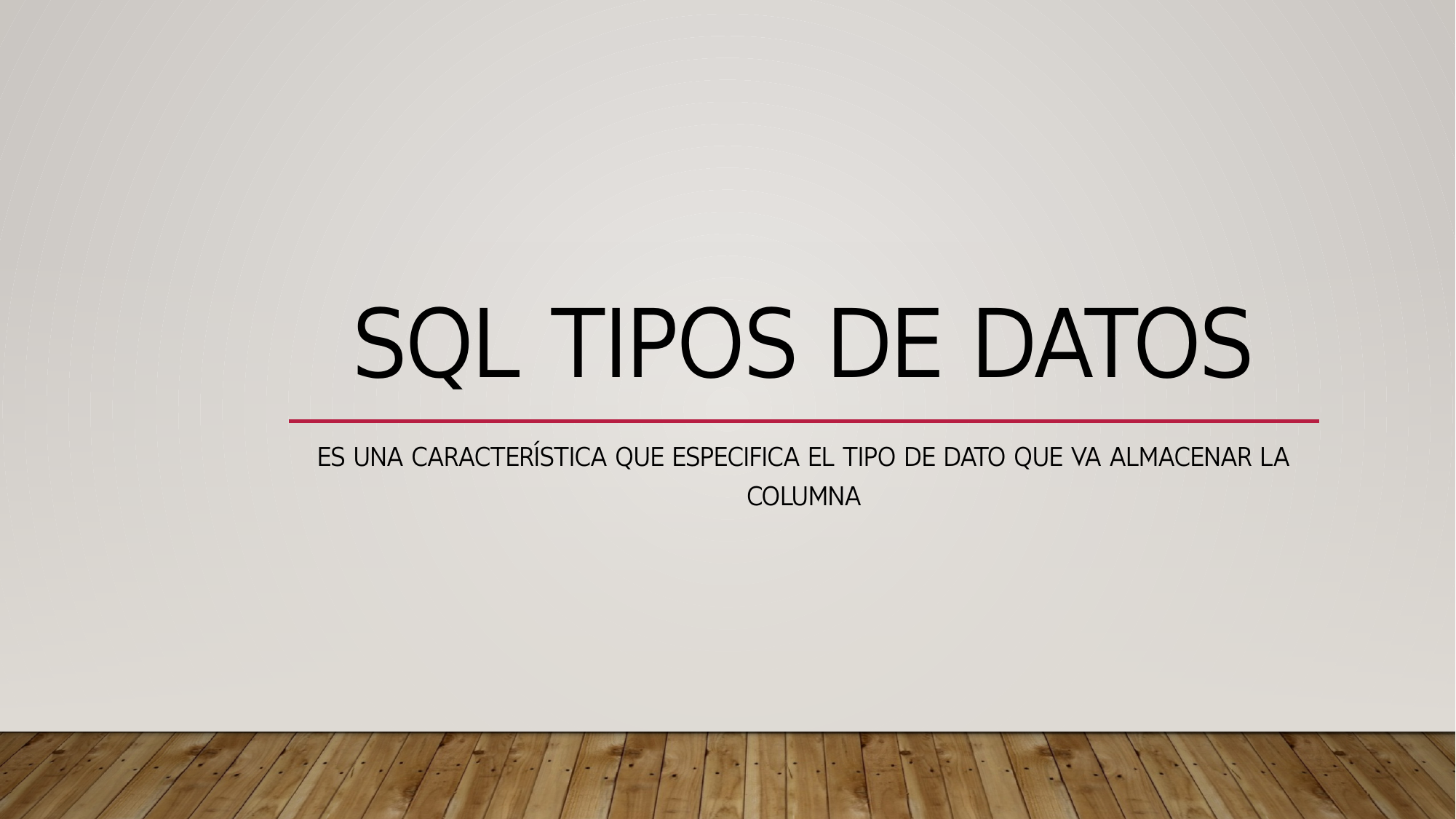

# Sql tipos de datos
Es una característica que especifica el tipo de dato que va almacenar la columna